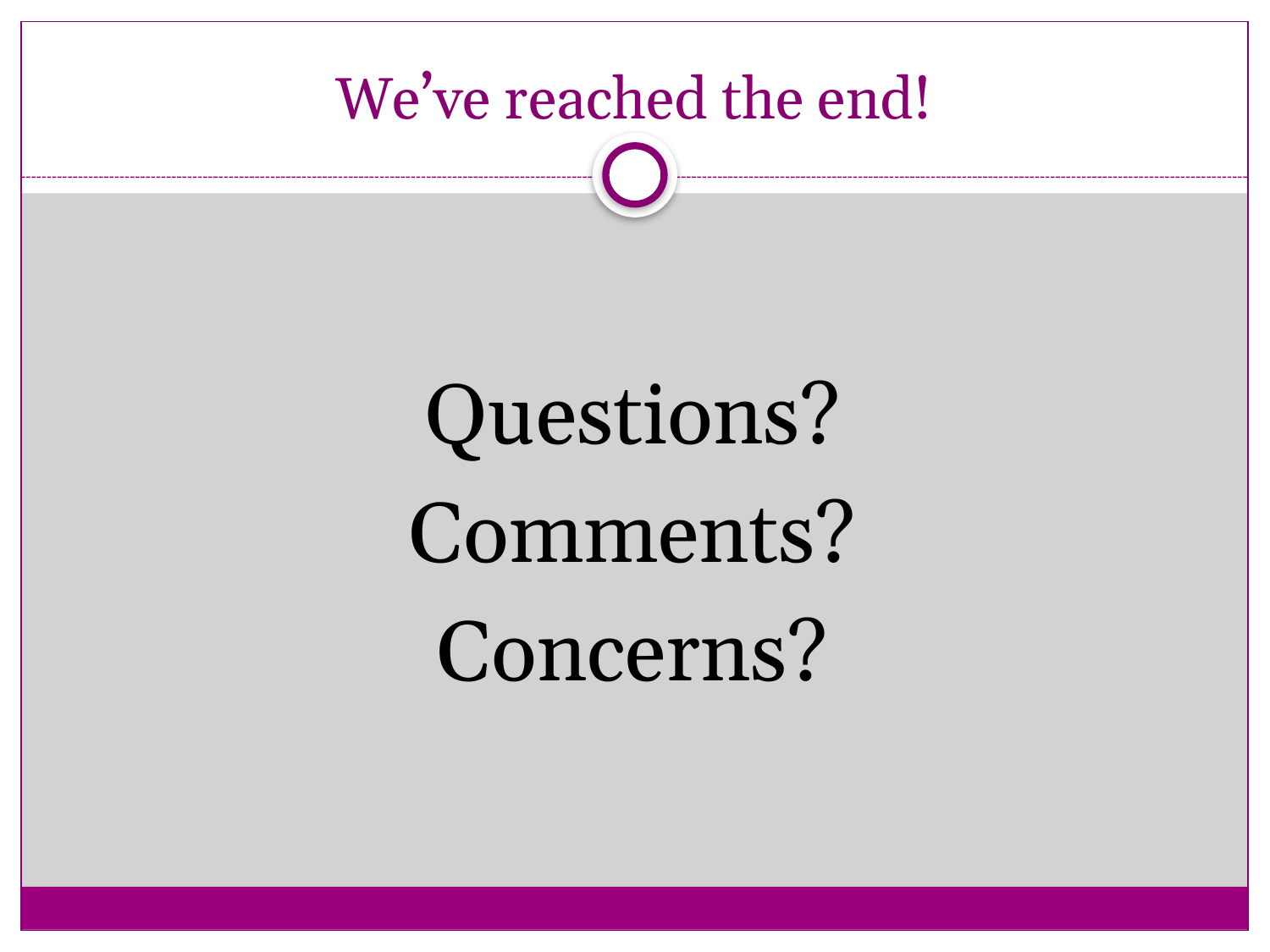

# We’ve reached the end!

Questions?
Comments?
Concerns?